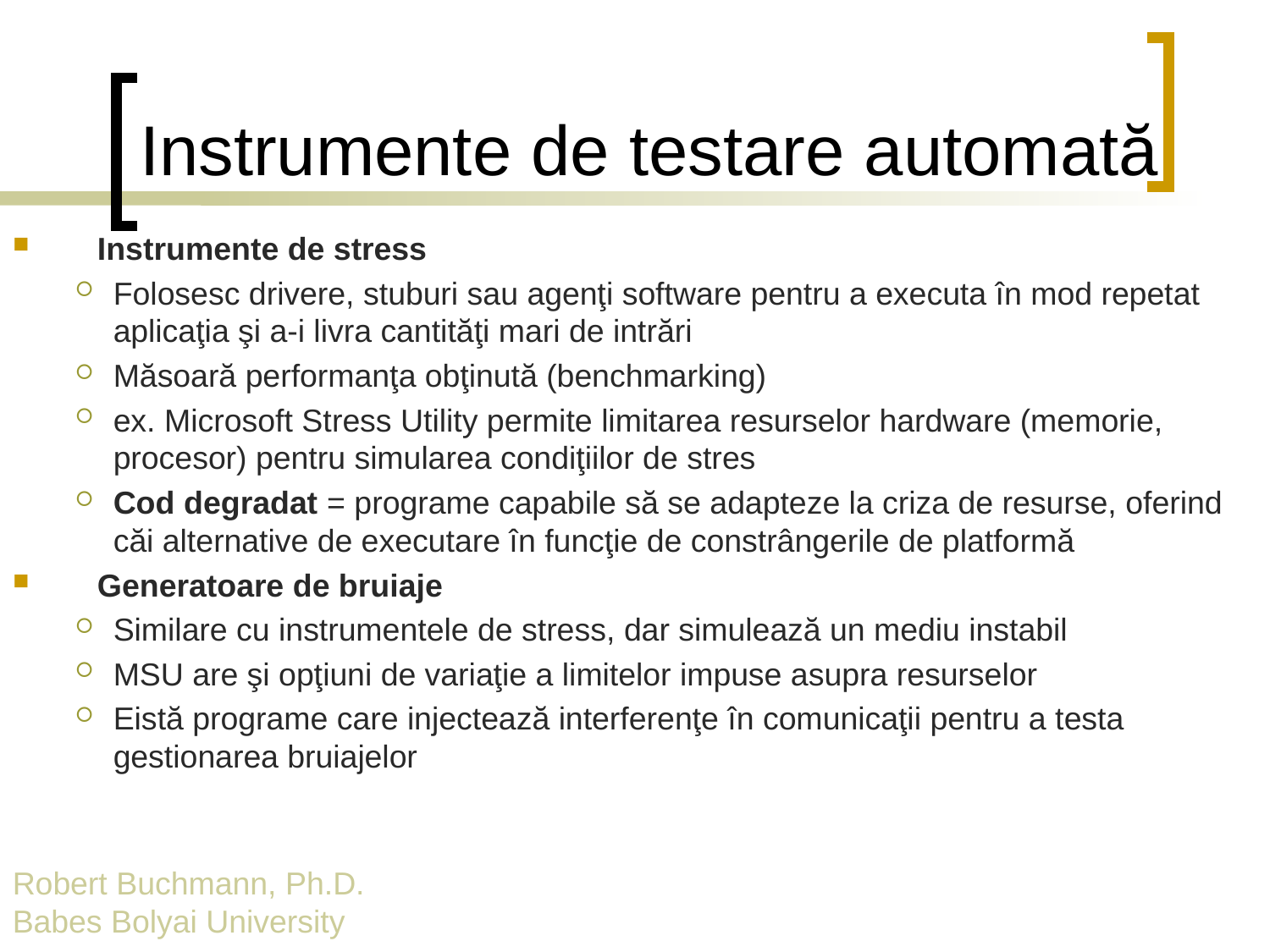

# Instrumente de testare automată
Instrumente de stress
Folosesc drivere, stuburi sau agenţi software pentru a executa în mod repetat aplicaţia şi a-i livra cantităţi mari de intrări
Măsoară performanţa obţinută (benchmarking)
ex. Microsoft Stress Utility permite limitarea resurselor hardware (memorie, procesor) pentru simularea condiţiilor de stres
Cod degradat = programe capabile să se adapteze la criza de resurse, oferind căi alternative de executare în funcţie de constrângerile de platformă
Generatoare de bruiaje
Similare cu instrumentele de stress, dar simulează un mediu instabil
MSU are şi opţiuni de variaţie a limitelor impuse asupra resurselor
Eistă programe care injectează interferenţe în comunicaţii pentru a testa gestionarea bruiajelor